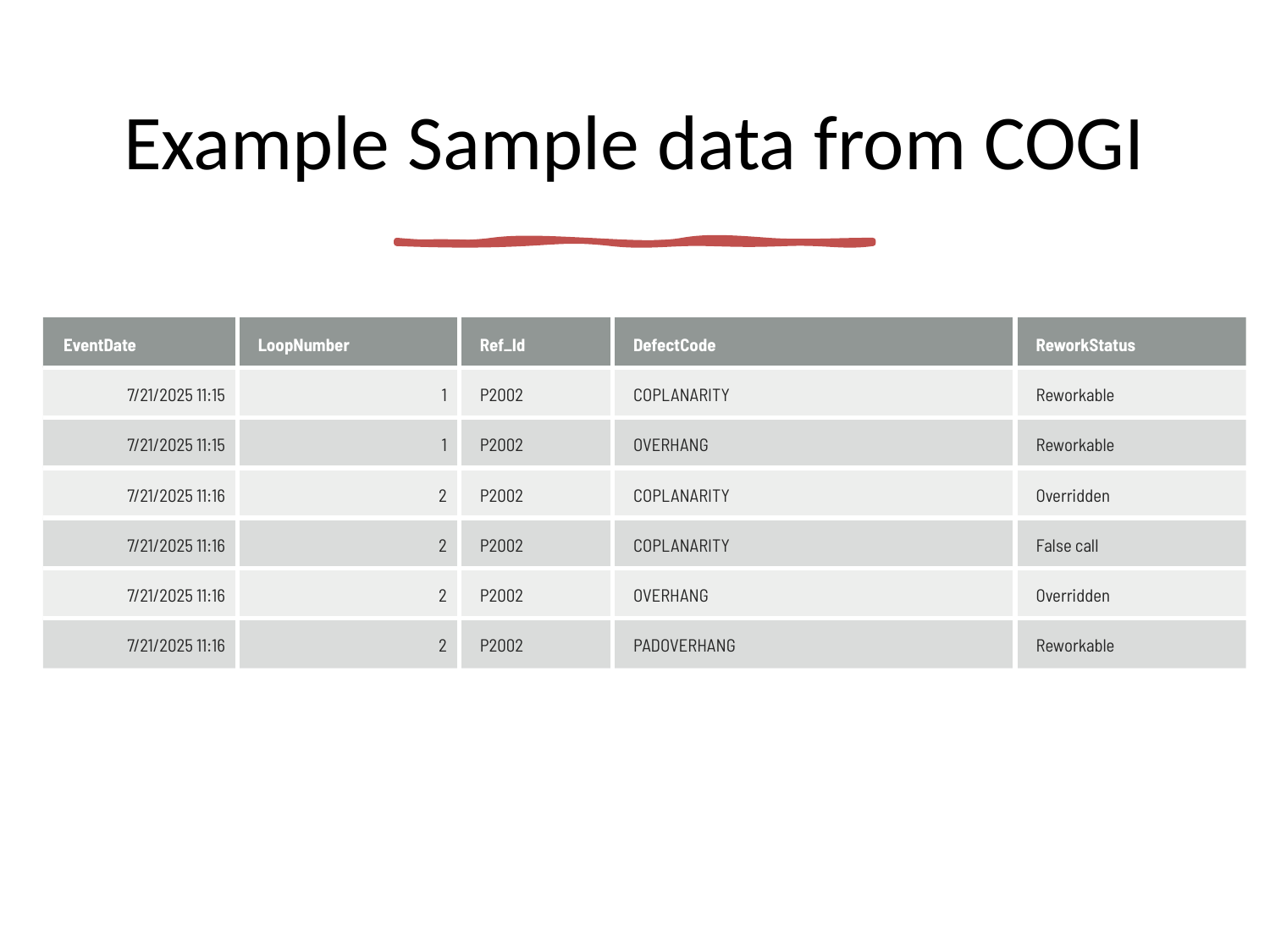

# Example Sample data from COGI

| EventDate | LoopNumber | Ref\_Id | DefectCode | ReworkStatus |
| --- | --- | --- | --- | --- |
| 7/21/2025 11:15 | 1 | P2002 | COPLANARITY | Reworkable |
| 7/21/2025 11:15 | 1 | P2002 | OVERHANG | Reworkable |
| 7/21/2025 11:16 | 2 | P2002 | COPLANARITY | Overridden |
| 7/21/2025 11:16 | 2 | P2002 | COPLANARITY | False call |
| 7/21/2025 11:16 | 2 | P2002 | OVERHANG | Overridden |
| 7/21/2025 11:16 | 2 | P2002 | PADOVERHANG | Reworkable |